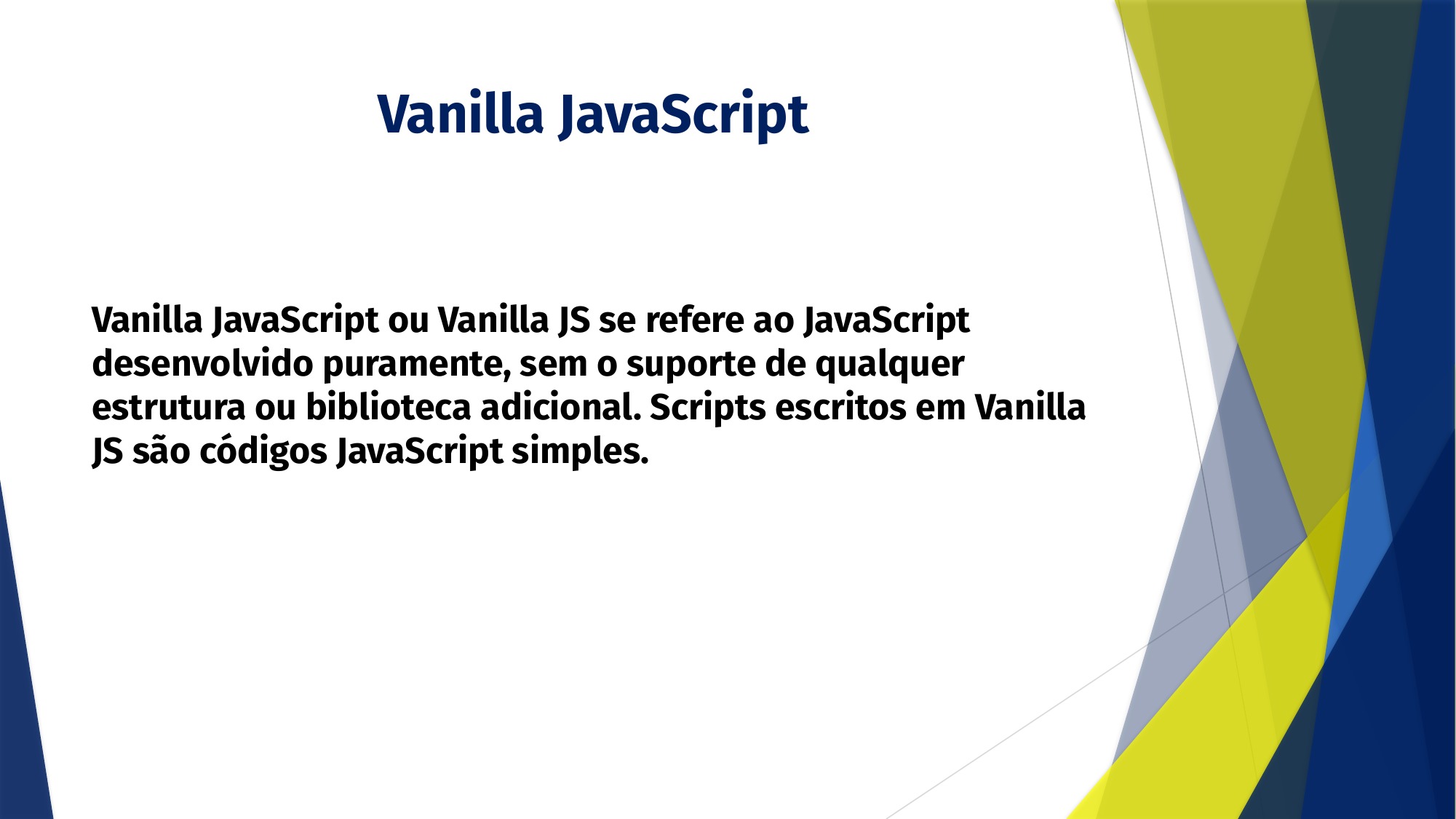

# Vanilla JavaScript
Vanilla JavaScript ou Vanilla JS se refere ao JavaScript desenvolvido puramente, sem o suporte de qualquer estrutura ou biblioteca adicional. Scripts escritos em Vanilla JS são códigos JavaScript simples.